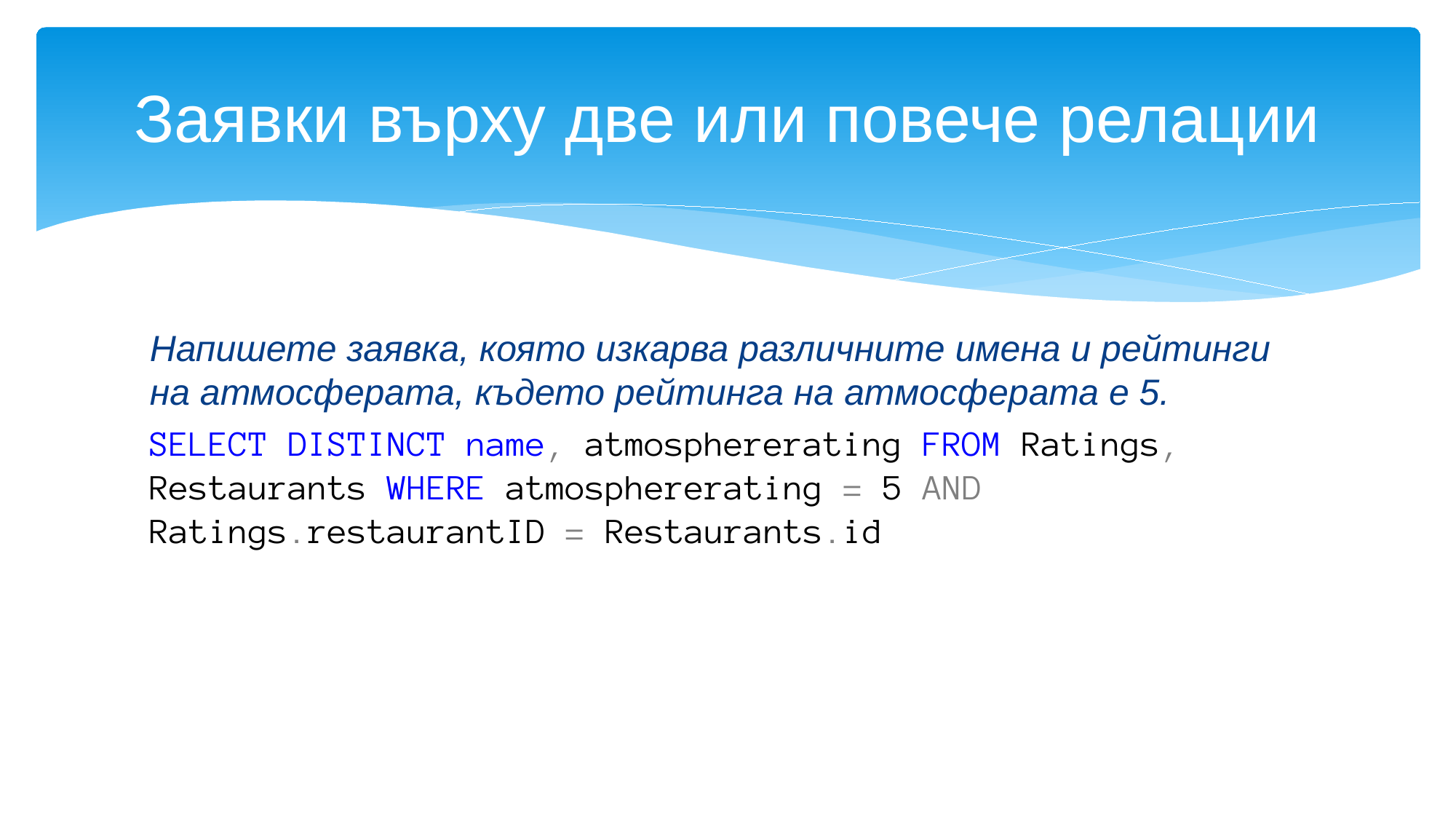

# Заявки върху две или повече релации
Напишете заявка, която изкарва различните имена и рейтинги на атмосферата, където рейтинга на атмосферата е 5.
SELECT DISTINCT name, atmosphererating FROM Ratings, Restaurants WHERE atmosphererating = 5 AND Ratings.restaurantID = Restaurants.id